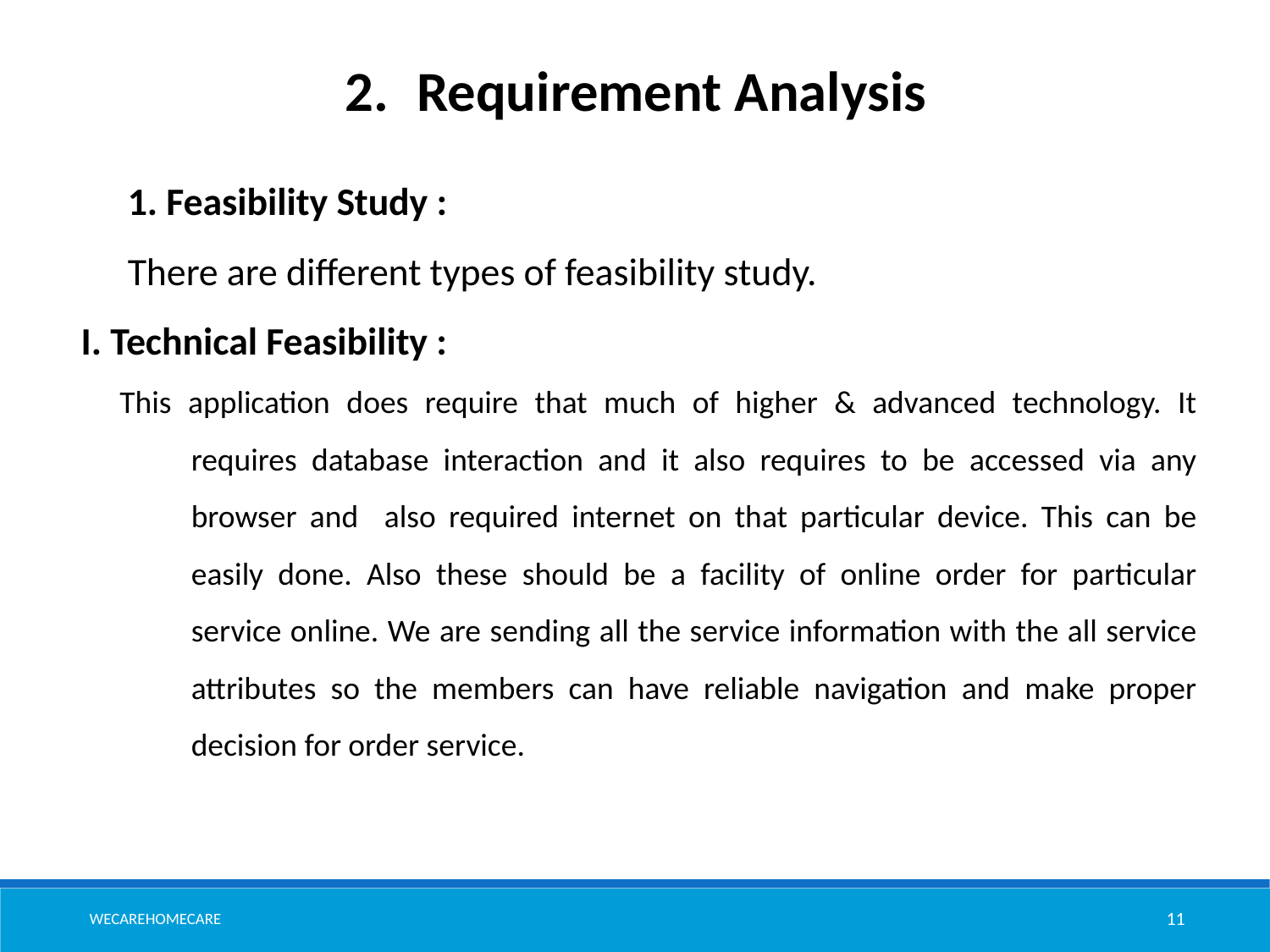

Requirement Analysis
1. Feasibility Study :
There are different types of feasibility study.
 I. Technical Feasibility :
This application does require that much of higher & advanced technology. It requires database interaction and it also requires to be accessed via any browser and  also required internet on that particular device. This can be easily done. Also these should be a facility of online order for particular service online. We are sending all the service information with the all service attributes so the members can have reliable navigation and make proper decision for order service.
Wecarehomecare
11